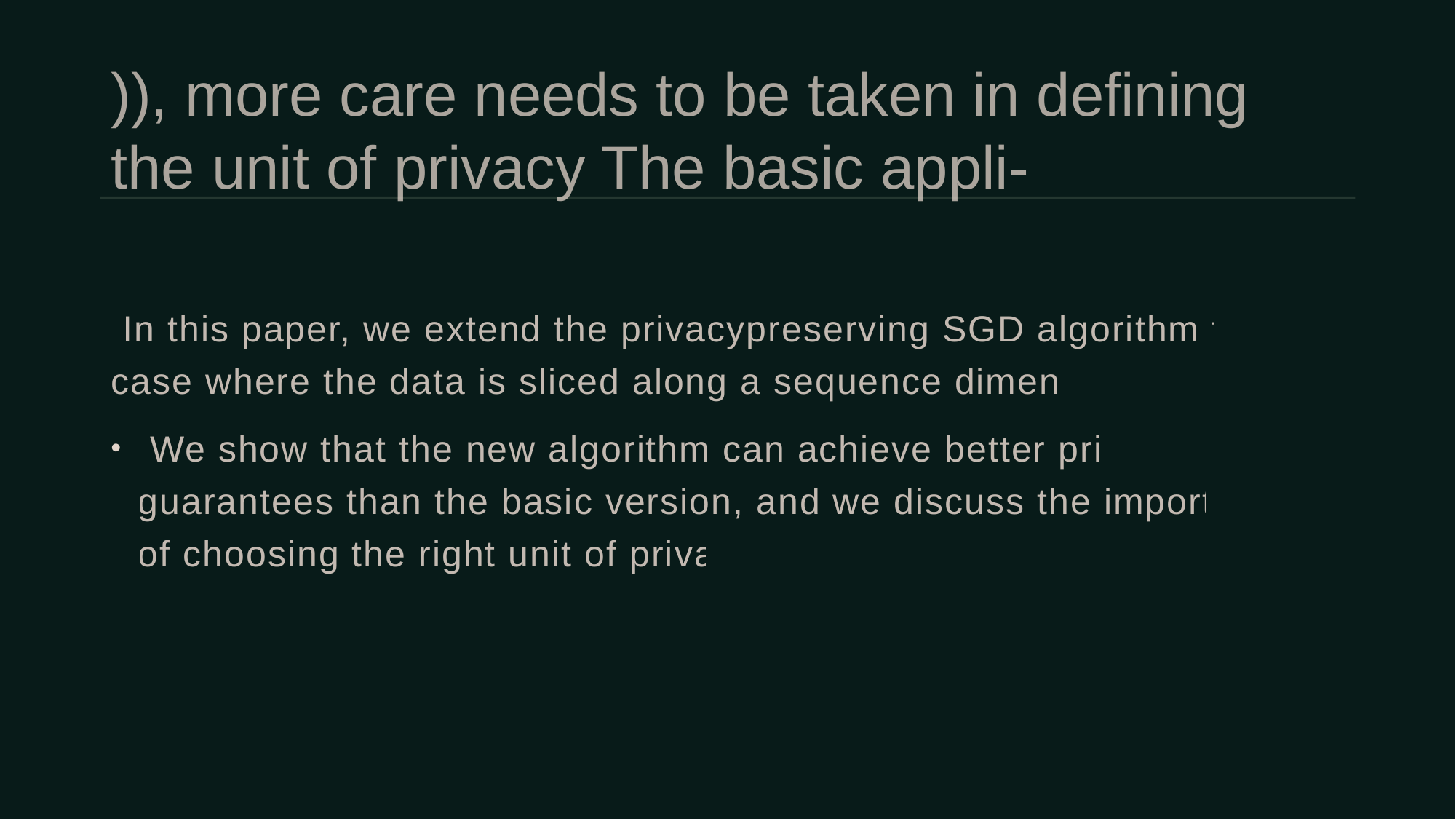

# )), more care needs to be taken in defining the unit of privacy The basic appli-
 In this paper, we extend the privacypreserving SGD algorithm to the case where the data is sliced along a sequence dimension.
 We show that the new algorithm can achieve better privacy guarantees than the basic version, and we discuss the importance of choosing the right unit of privacy.